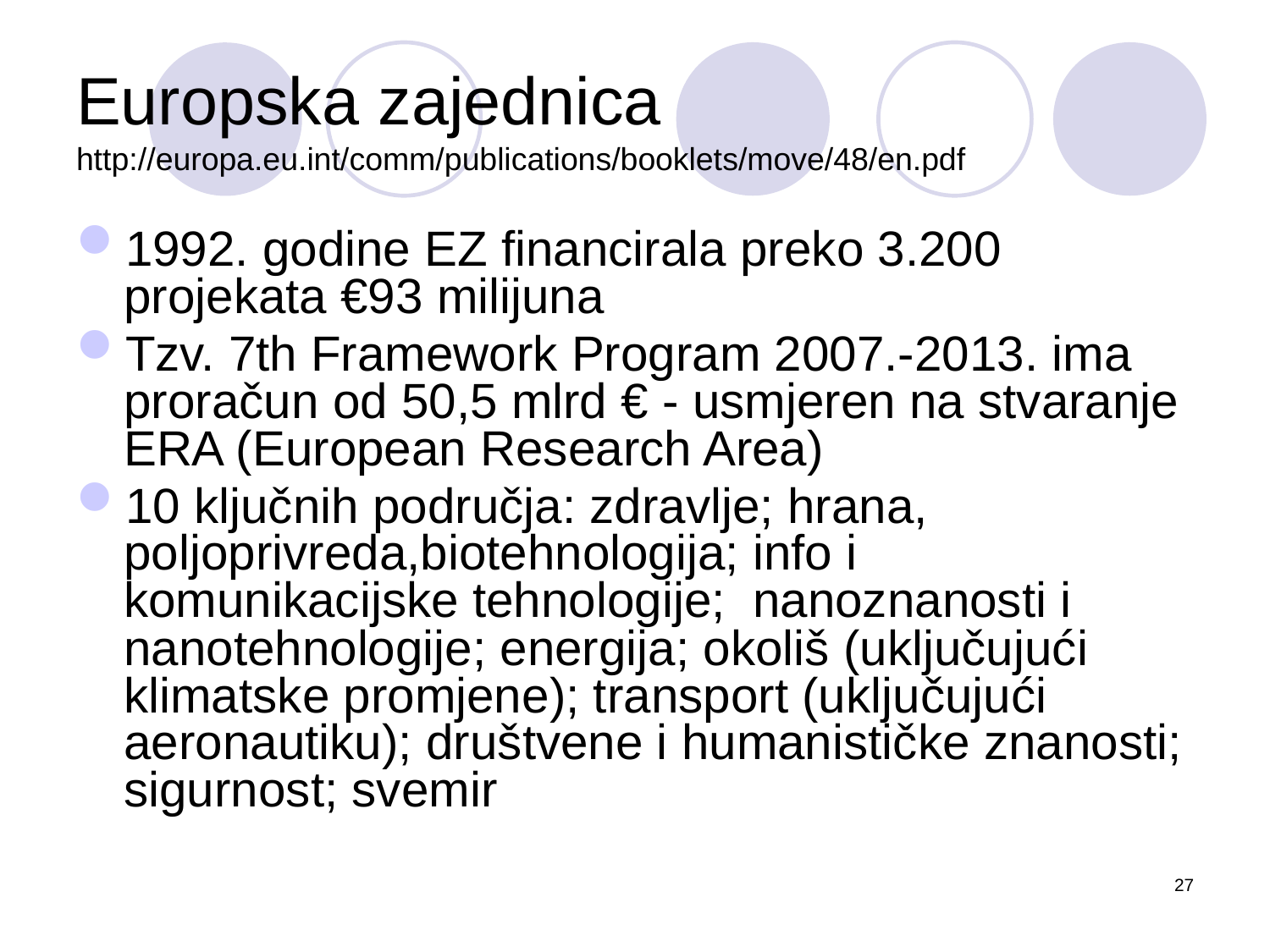

# Europska zajednica http://europa.eu.int/comm/publications/booklets/move/48/en.pdf
1992. godine EZ financirala preko 3.200 projekata €93 milijuna
Tzv. 7th Framework Program 2007.-2013. ima proračun od 50,5 mlrd € - usmjeren na stvaranje ERA (European Research Area)
10 ključnih područja: zdravlje; hrana, poljoprivreda,biotehnologija; info i komunikacijske tehnologije;  nanoznanosti i nanotehnologije; energija; okoliš (uključujući klimatske promjene); transport (uključujući aeronautiku); društvene i humanističke znanosti; sigurnost; svemir
27